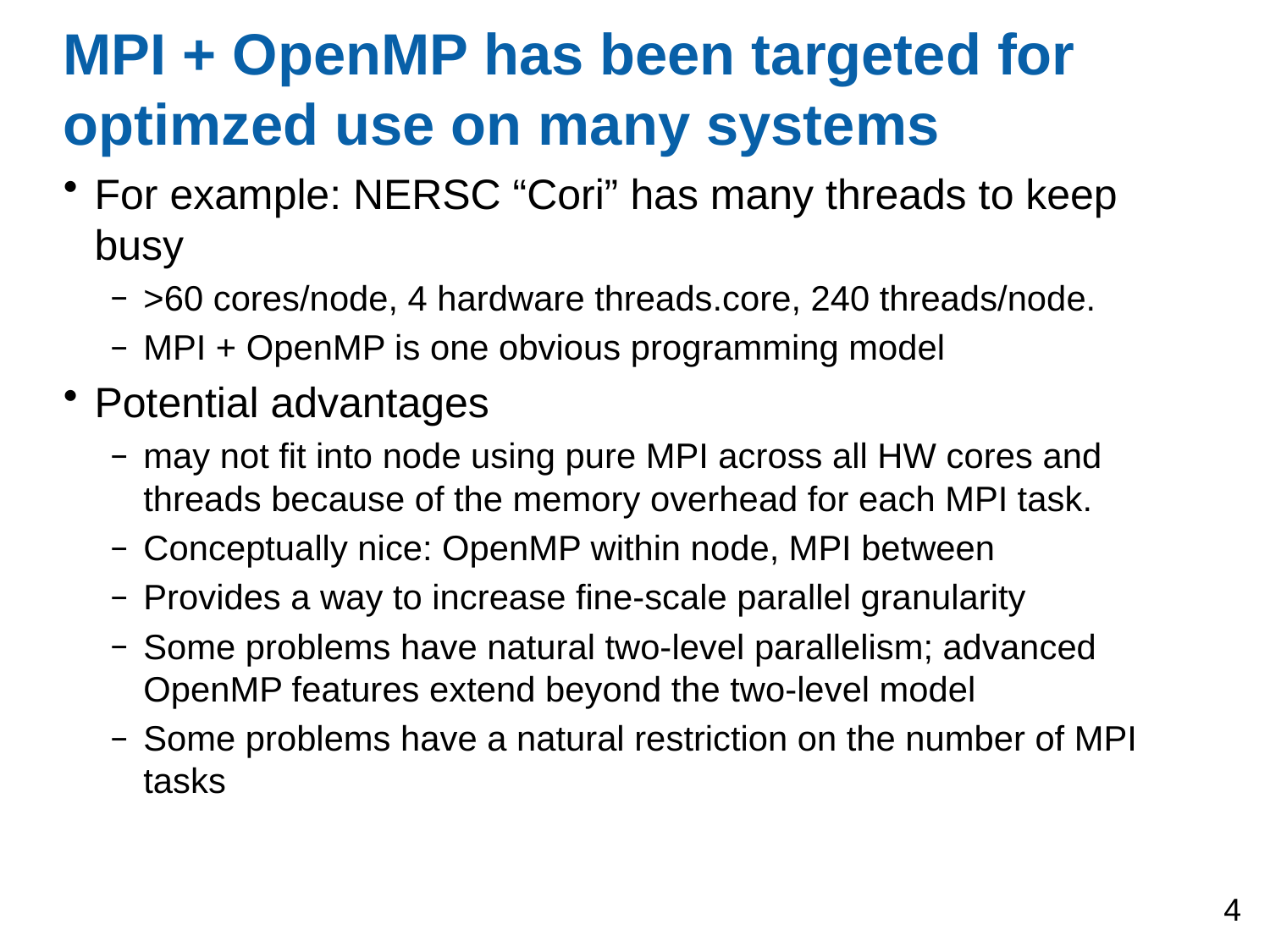

# MPI + OpenMP has been targeted for optimzed use on many systems
For example: NERSC “Cori” has many threads to keep busy
>60 cores/node, 4 hardware threads.core, 240 threads/node.
MPI + OpenMP is one obvious programming model
Potential advantages
may not fit into node using pure MPI across all HW cores and threads because of the memory overhead for each MPI task.
Conceptually nice: OpenMP within node, MPI between
Provides a way to increase fine-scale parallel granularity
Some problems have natural two-level parallelism; advanced OpenMP features extend beyond the two-level model
Some problems have a natural restriction on the number of MPI tasks